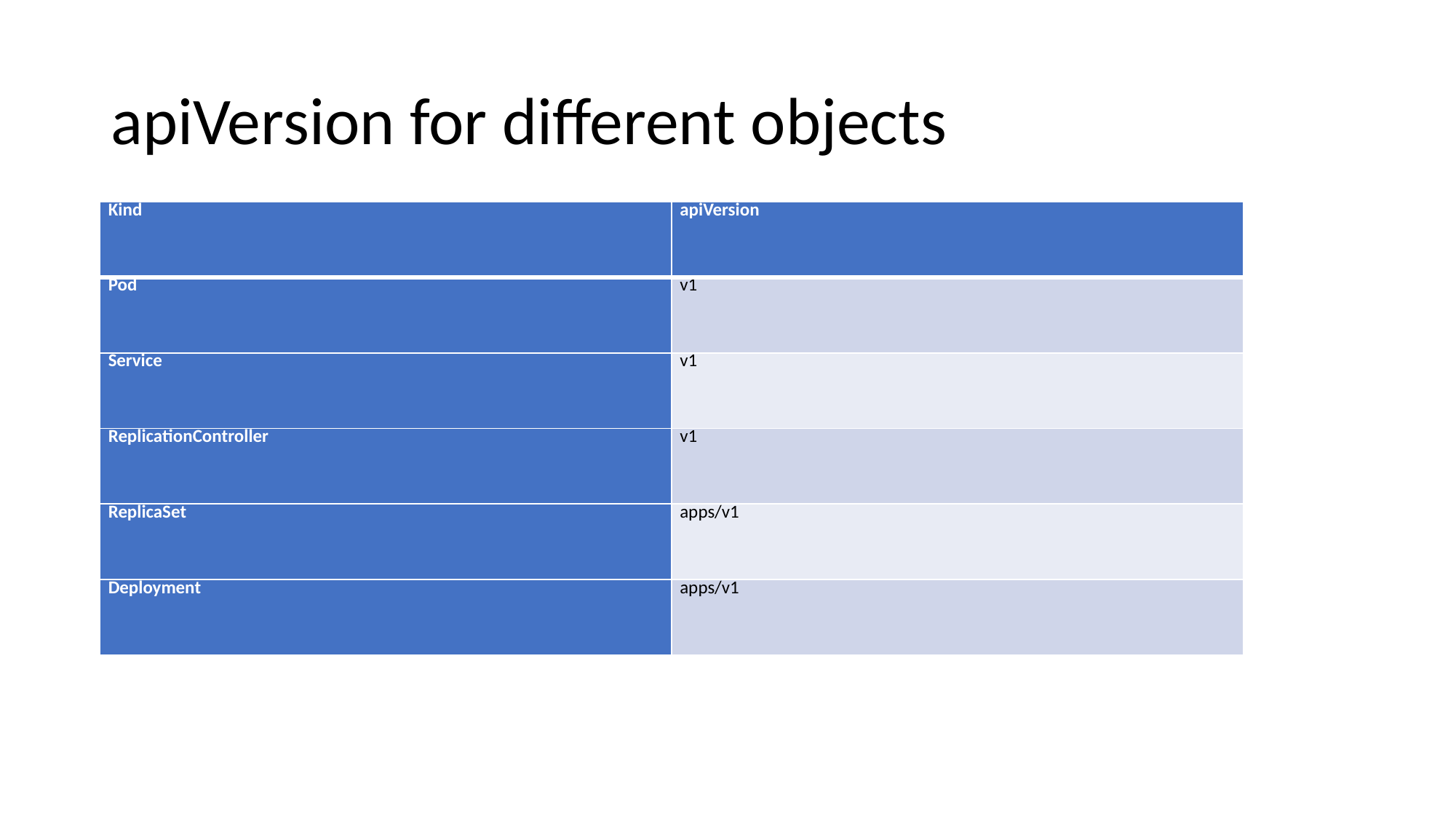

# apiVersion for different objects
| Kind | apiVersion |
| --- | --- |
| Pod | v1 |
| Service | v1 |
| ReplicationController | v1 |
| ReplicaSet | apps/v1 |
| Deployment | apps/v1 |